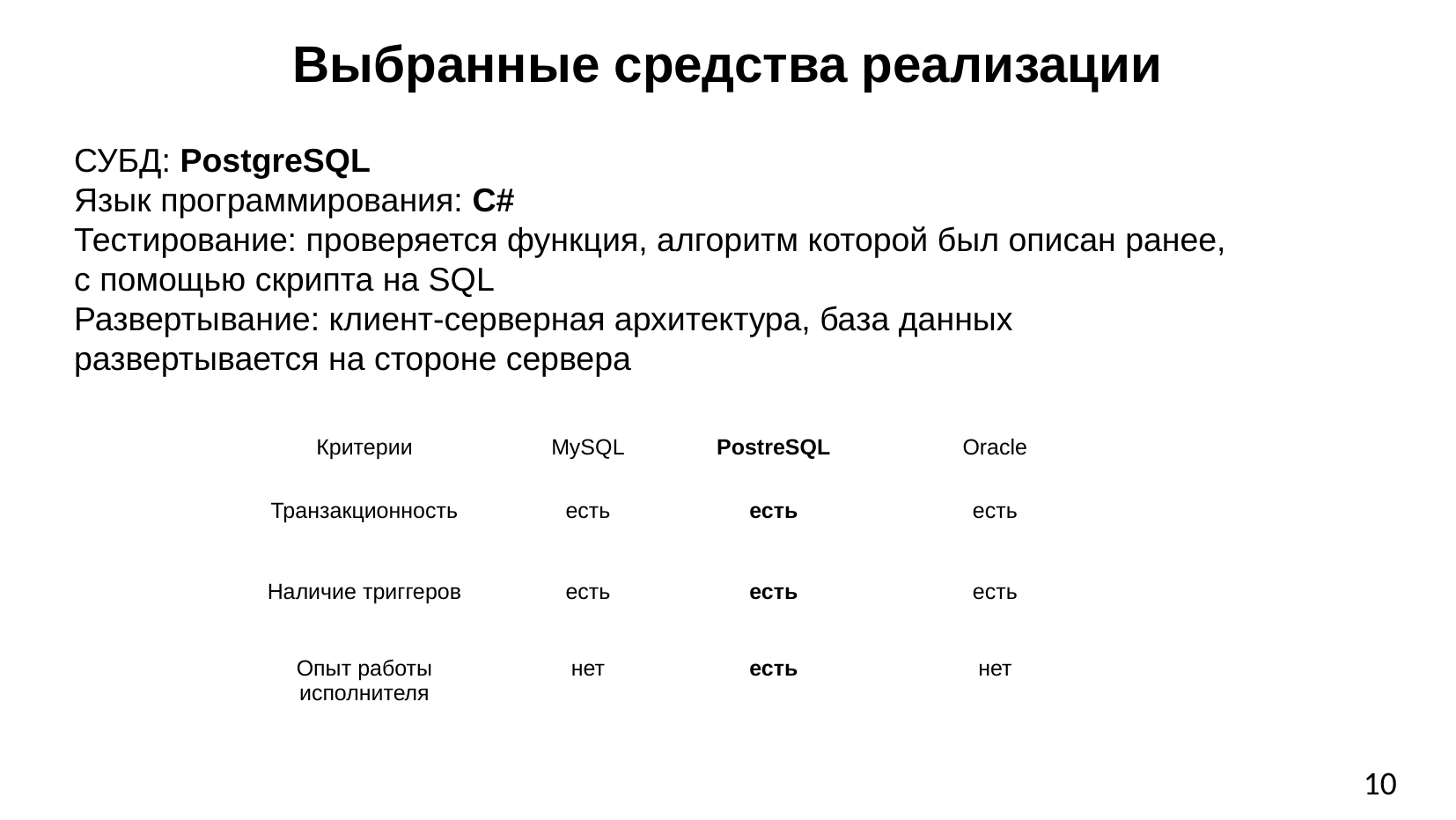

Выбранные средства реализации
СУБД: PostgreSQL
Язык программирования: C#
Тестирование: проверяется функция, алгоритм которой был описан ранее, с помощью скрипта на SQL
Развертывание: клиент-серверная архитектура, база данных развертывается на стороне сервера

| Критерии | MySQL | PostreSQL | Oracle |
| --- | --- | --- | --- |
| Транзакционность | есть | есть | есть |
| Наличие триггеров | есть | есть | есть |
| Опыт работы исполнителя | нет | есть | нет |
10